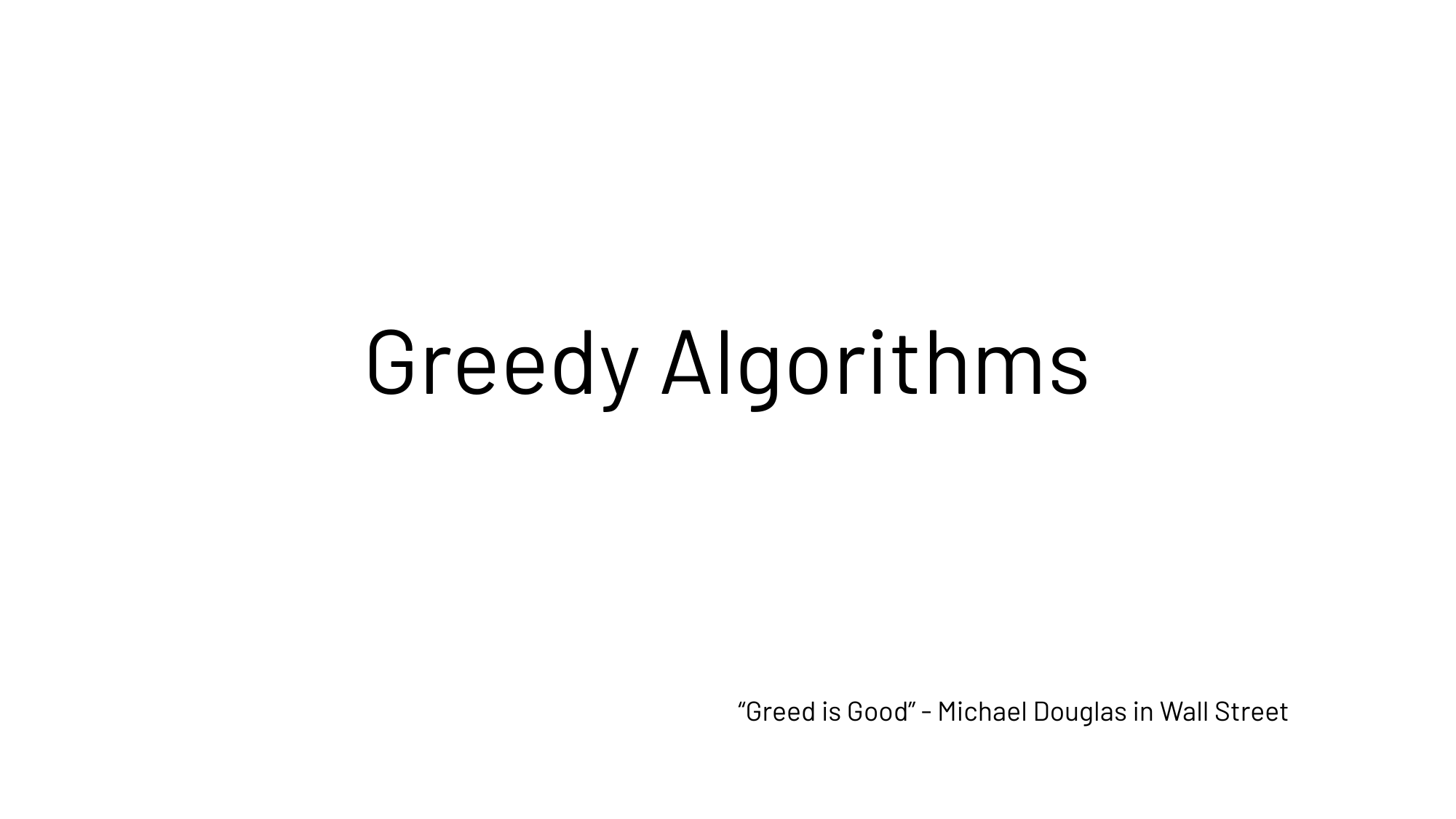

# Greedy Algorithms

“Greed is Good” - Michael Douglas in Wall Street